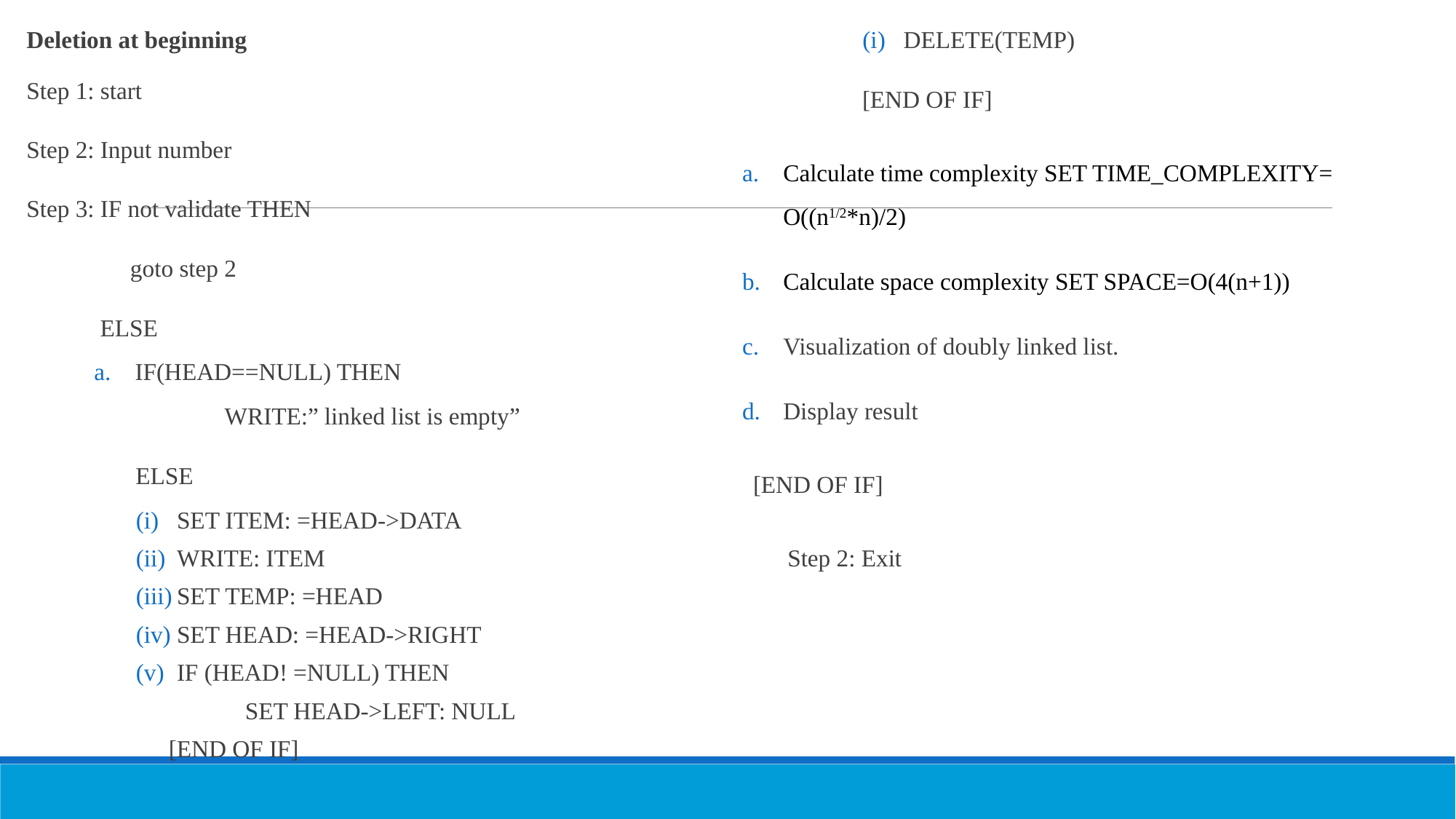

Deletion at beginning
Step 1: start
Step 2: Input number
Step 3: IF not validate THEN
goto step 2
     ELSE
IF(HEAD==NULL) THEN
	         WRITE:” linked list is empty”
	ELSE
SET ITEM: =HEAD->DATA
WRITE: ITEM
SET TEMP: =HEAD
SET HEAD: =HEAD->RIGHT
IF (HEAD! =NULL) THEN
	SET HEAD->LEFT: NULL
      [END OF IF]

DELETE(TEMP)
    	[END OF IF]
Calculate time complexity SET TIME_COMPLEXITY= O((n1/2*n)/2)
Calculate space complexity SET SPACE=O(4(n+1))
Visualization of doubly linked list.
Display result
[END OF IF]
			Step 2: Exit